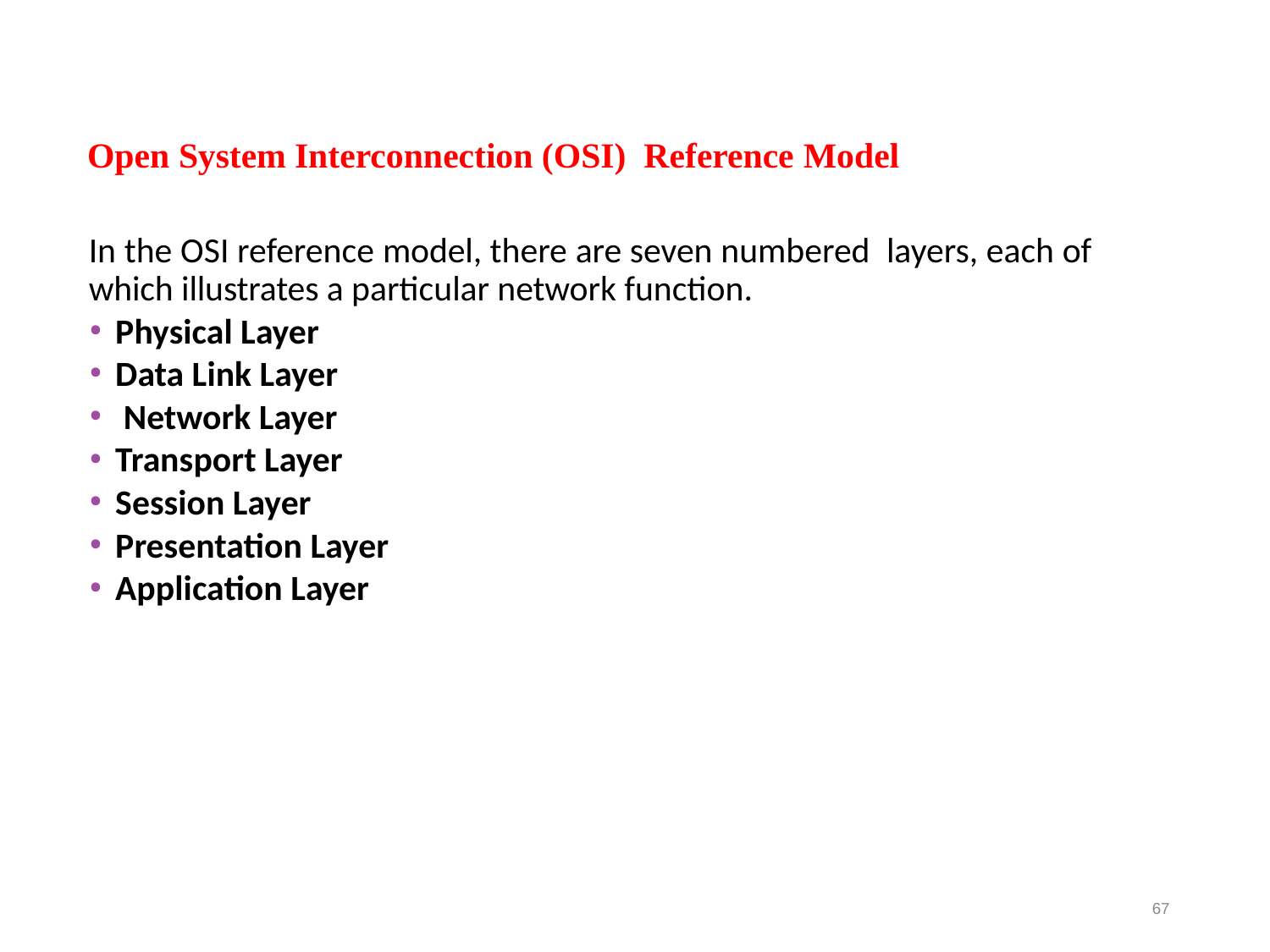

Open System Interconnection (OSI)  Reference Model
In the OSI reference model, there are seven numbered  layers, each of which illustrates a particular network function.
Physical Layer
Data Link Layer
 Network Layer
Transport Layer
Session Layer
Presentation Layer
Application Layer

67